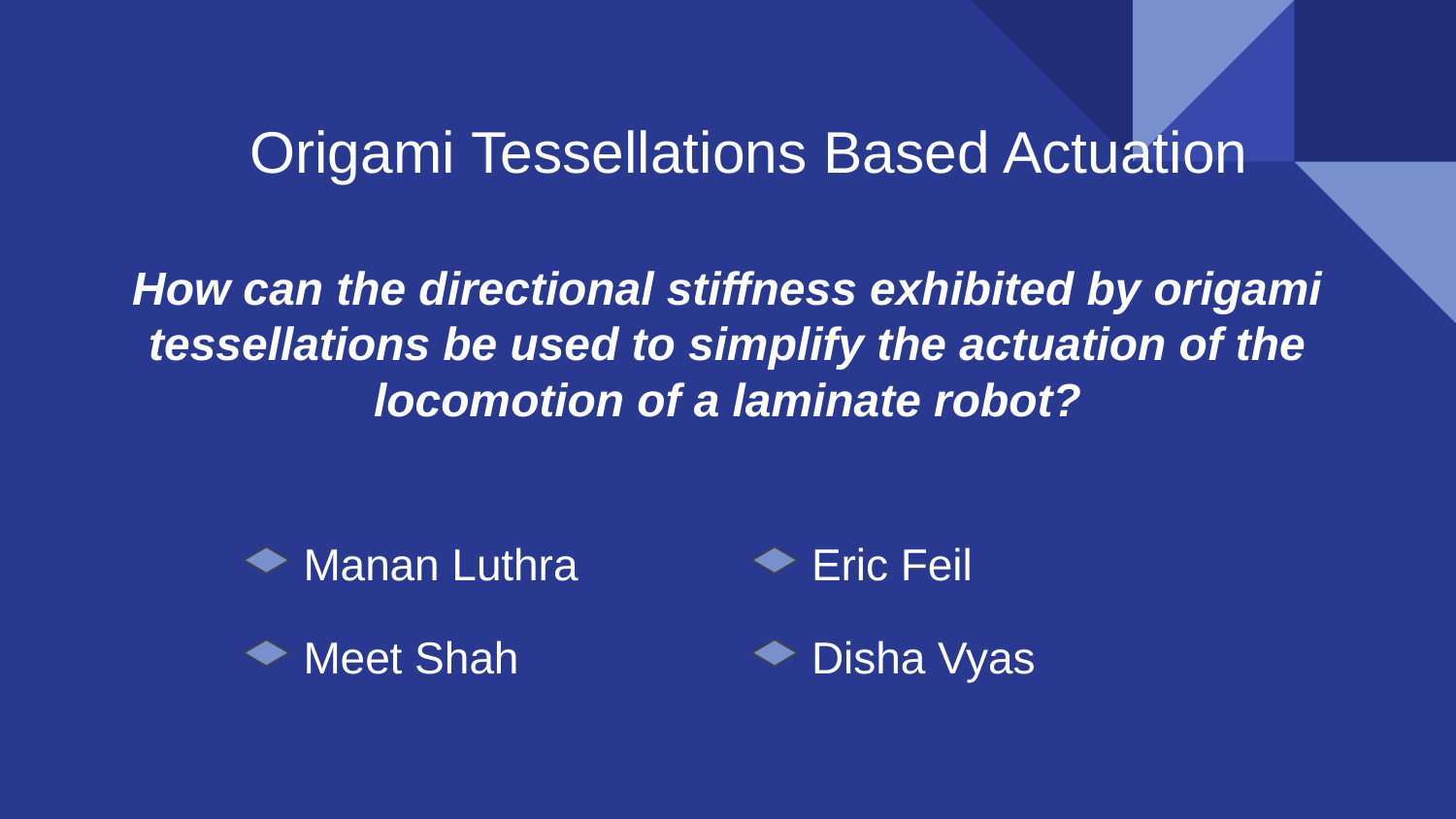

Origami Tessellations Based Actuation
# How can the directional stiffness exhibited by origami tessellations be used to simplify the actuation of the locomotion of a laminate robot?
Manan Luthra
Eric Feil

Meet Shah
Disha Vyas